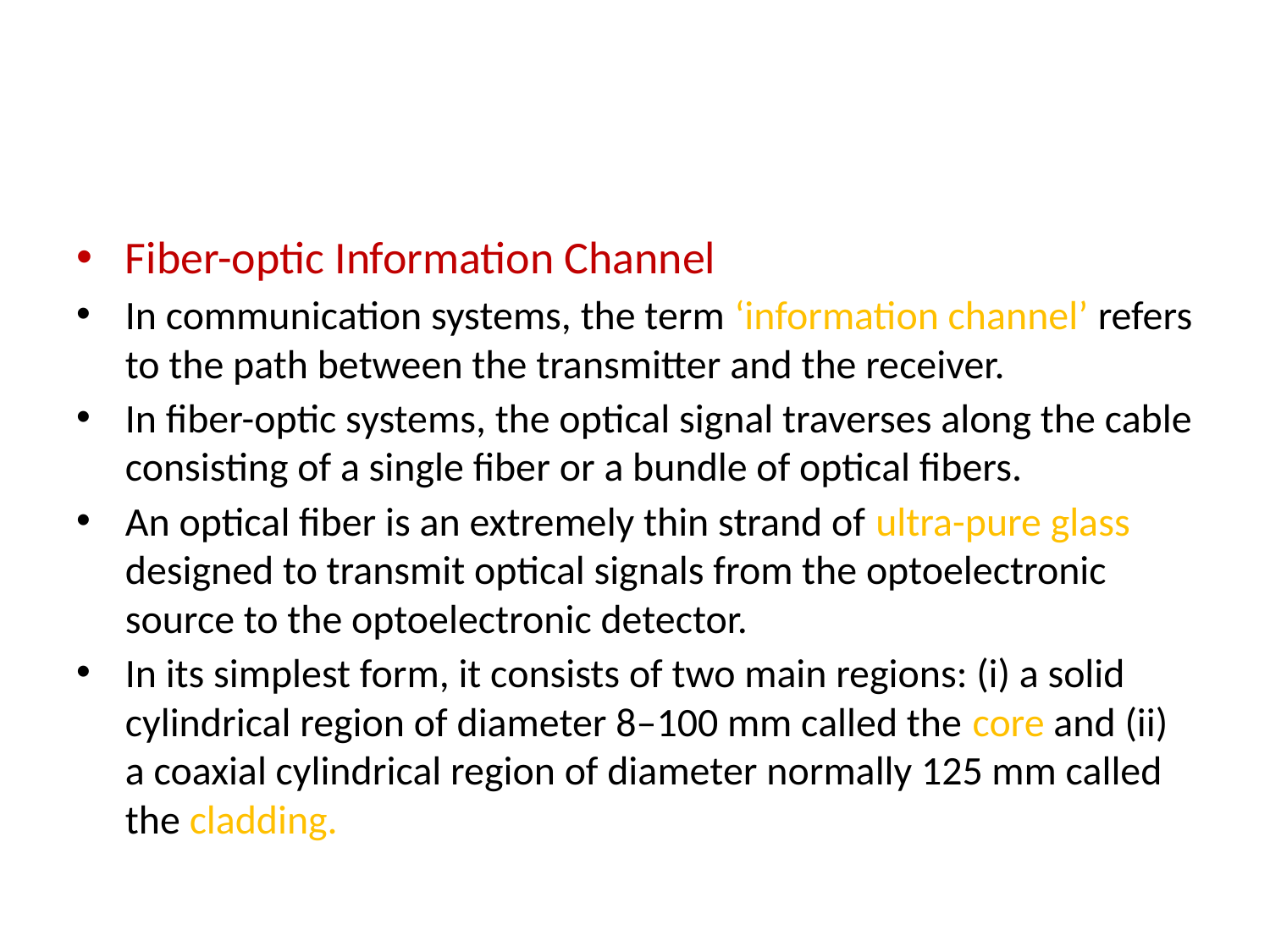

#
Fiber-optic Information Channel
In communication systems, the term ‘information channel’ refers to the path between the transmitter and the receiver.
In fiber-optic systems, the optical signal traverses along the cable consisting of a single fiber or a bundle of optical fibers.
An optical fiber is an extremely thin strand of ultra-pure glass designed to transmit optical signals from the optoelectronic source to the optoelectronic detector.
In its simplest form, it consists of two main regions: (i) a solid cylindrical region of diameter 8–100 mm called the core and (ii) a coaxial cylindrical region of diameter normally 125 mm called the cladding.